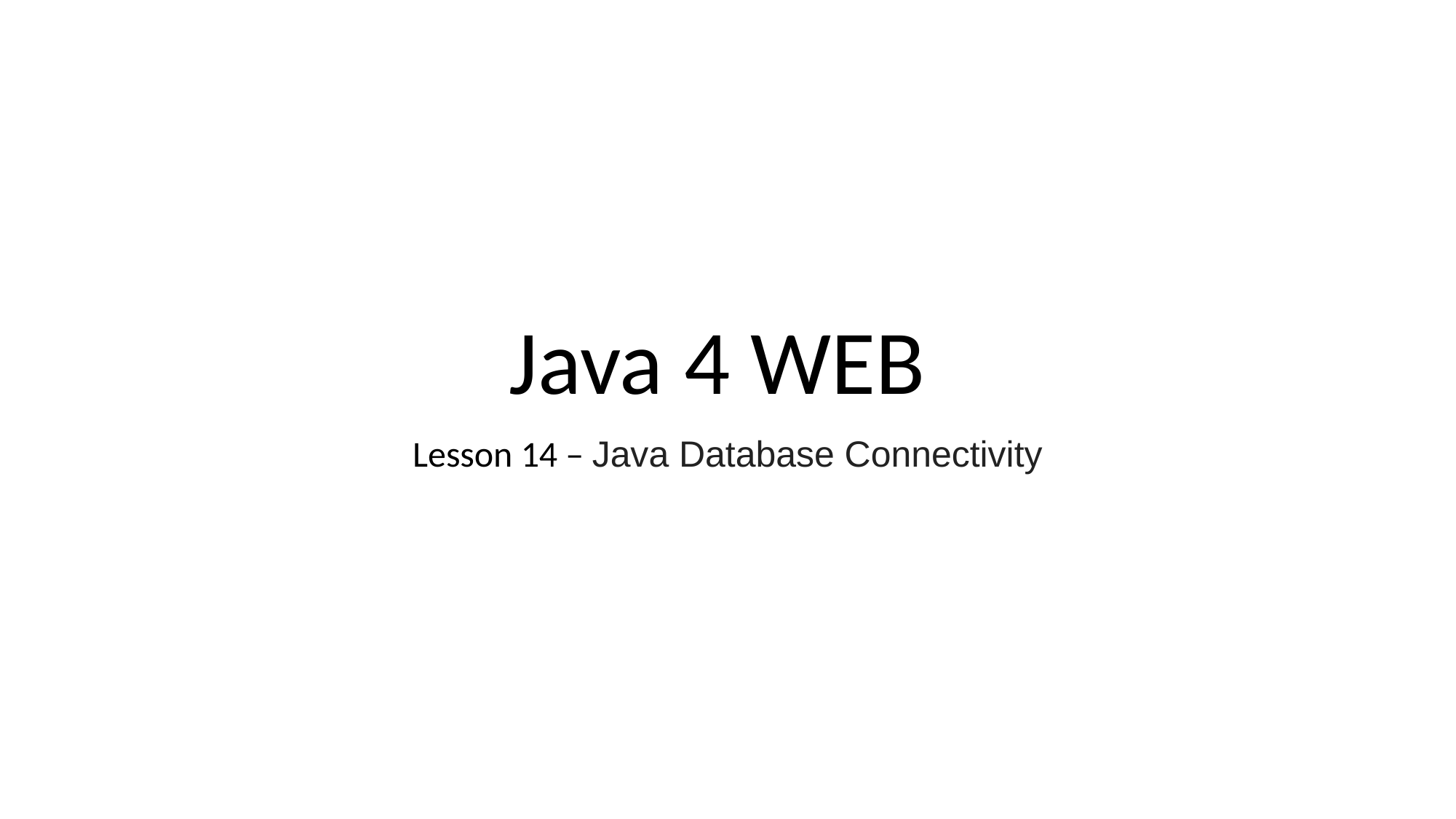

# Java 4 WEB
Lesson 14 – Java Database Connectivity